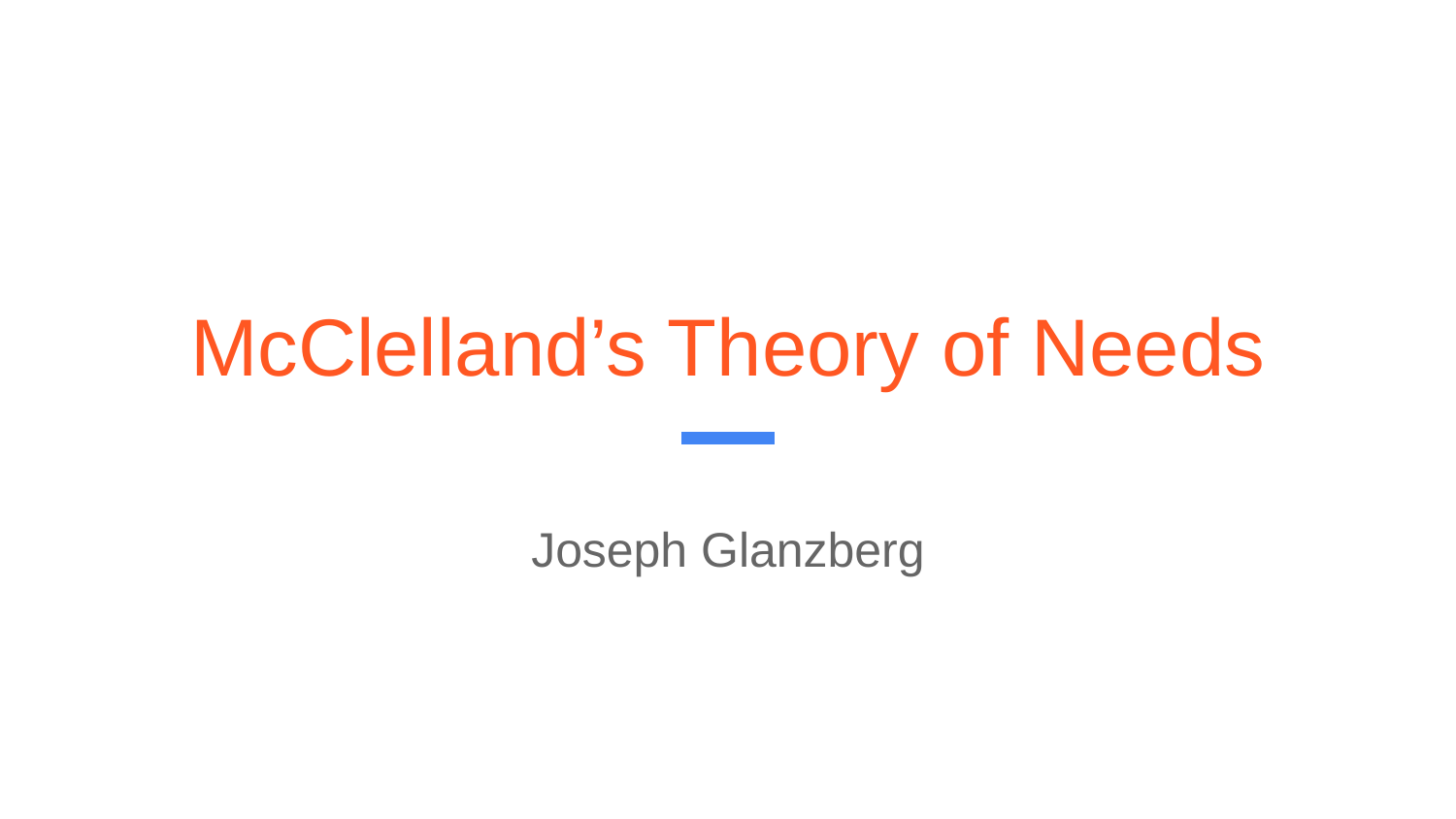

# McClelland’s Theory of Needs
Joseph Glanzberg